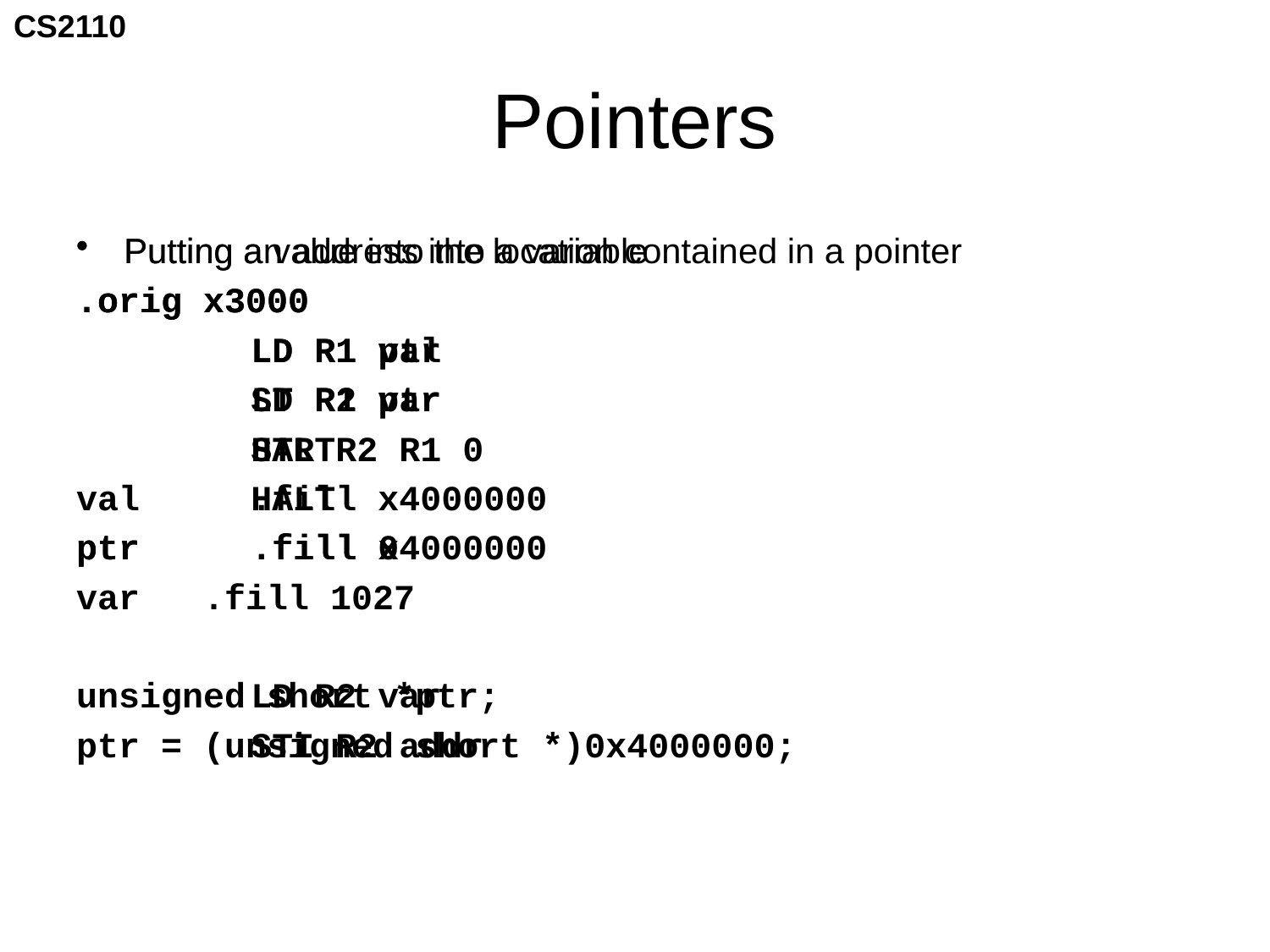

# Pointers
Putting an address into a variable
.orig x3000
		LD R1 val
		ST R1 ptr
		HALT
val 	.fill x4000000
ptr	.fill 0

unsigned short *ptr;
ptr = (unsigned short *)0x4000000;
Putting a value into the location contained in a pointer
.orig x3000
		LD R1 ptr
		LD R2 var
		STR R2 R1 0
		HALT
ptr	.fill	x4000000
var   .fill 1027

		LD R2 var
		STI R2 addr